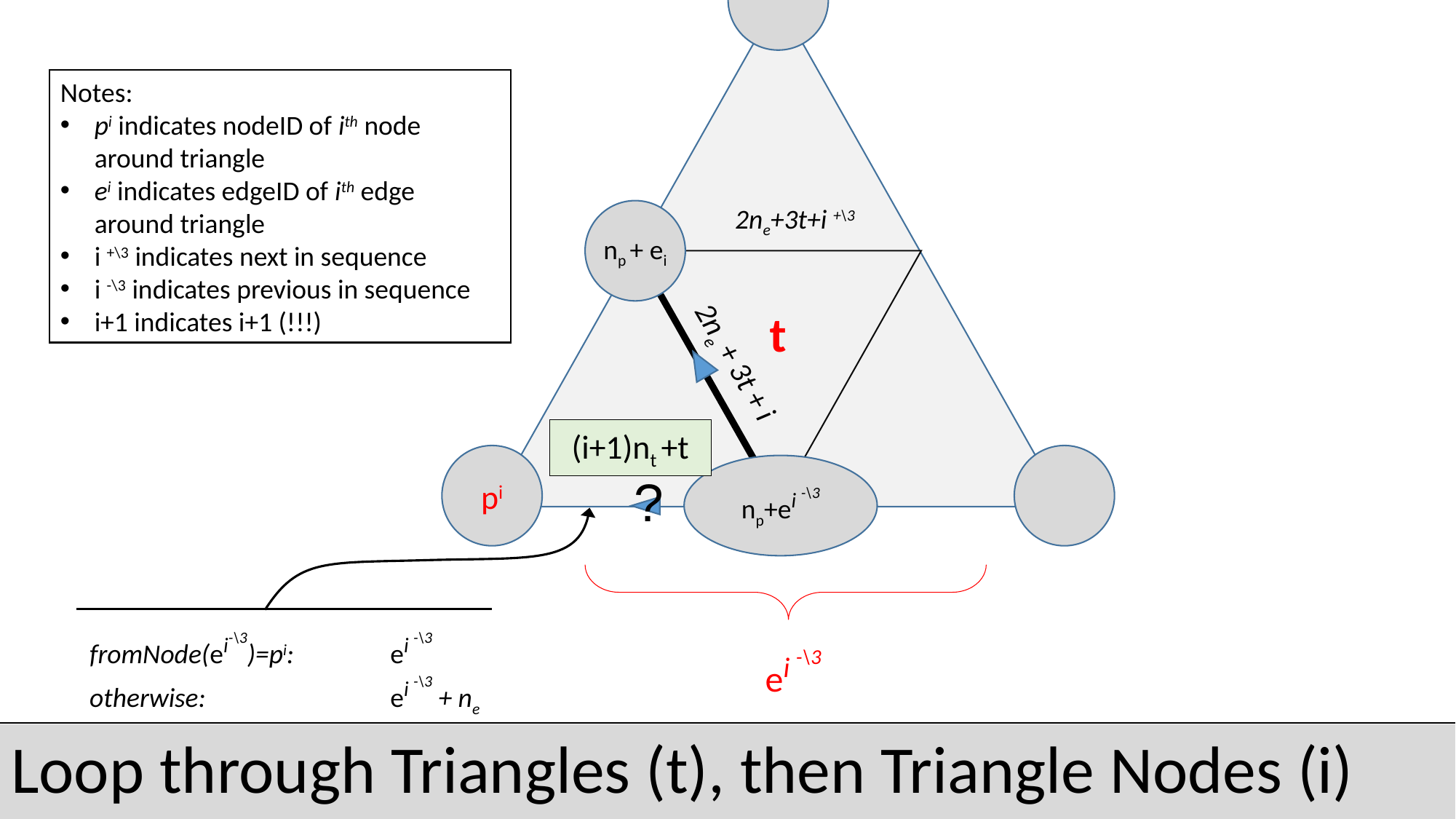

Notes:
pi indicates nodeID of ith node around triangle
ei indicates edgeID of ith edge around triangle
i +\3 indicates next in sequence
i -\3 indicates previous in sequence
i+1 indicates i+1 (!!!)
2ne+3t+i +\3
np + ei

t
2ne + 3t + i

(i+1)nt +t
pi

np+ei -\3
?

fromNode(ei-\3)=pi:	ei -\3
otherwise:	ei -\3 + ne
ei -\3
# Loop through Triangles (t), then Triangle Nodes (i)